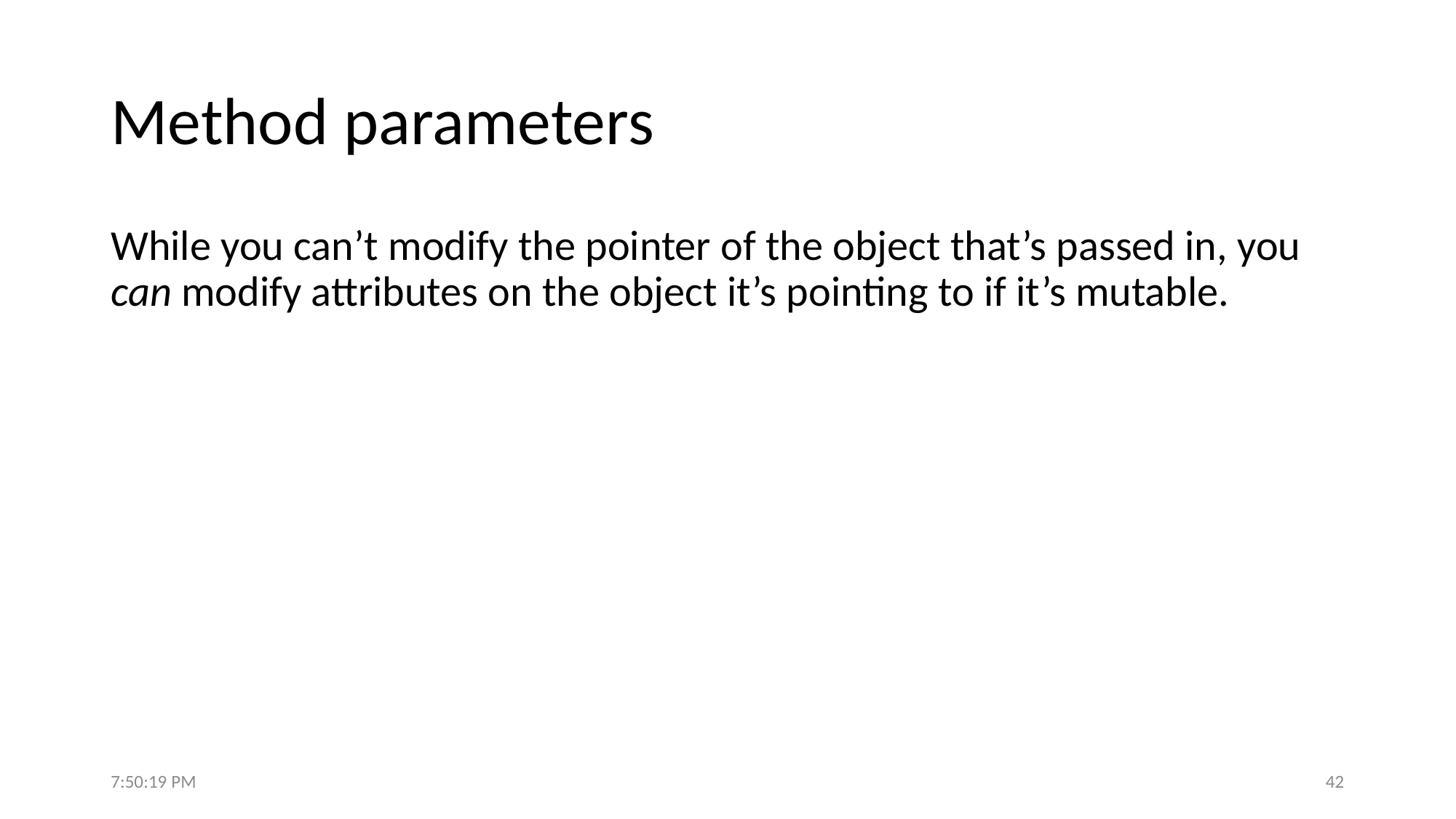

# Method parameters
While you can’t modify the pointer of the object that’s passed in, you can modify attributes on the object it’s pointing to if it’s mutable.
7:50:19 PM
42